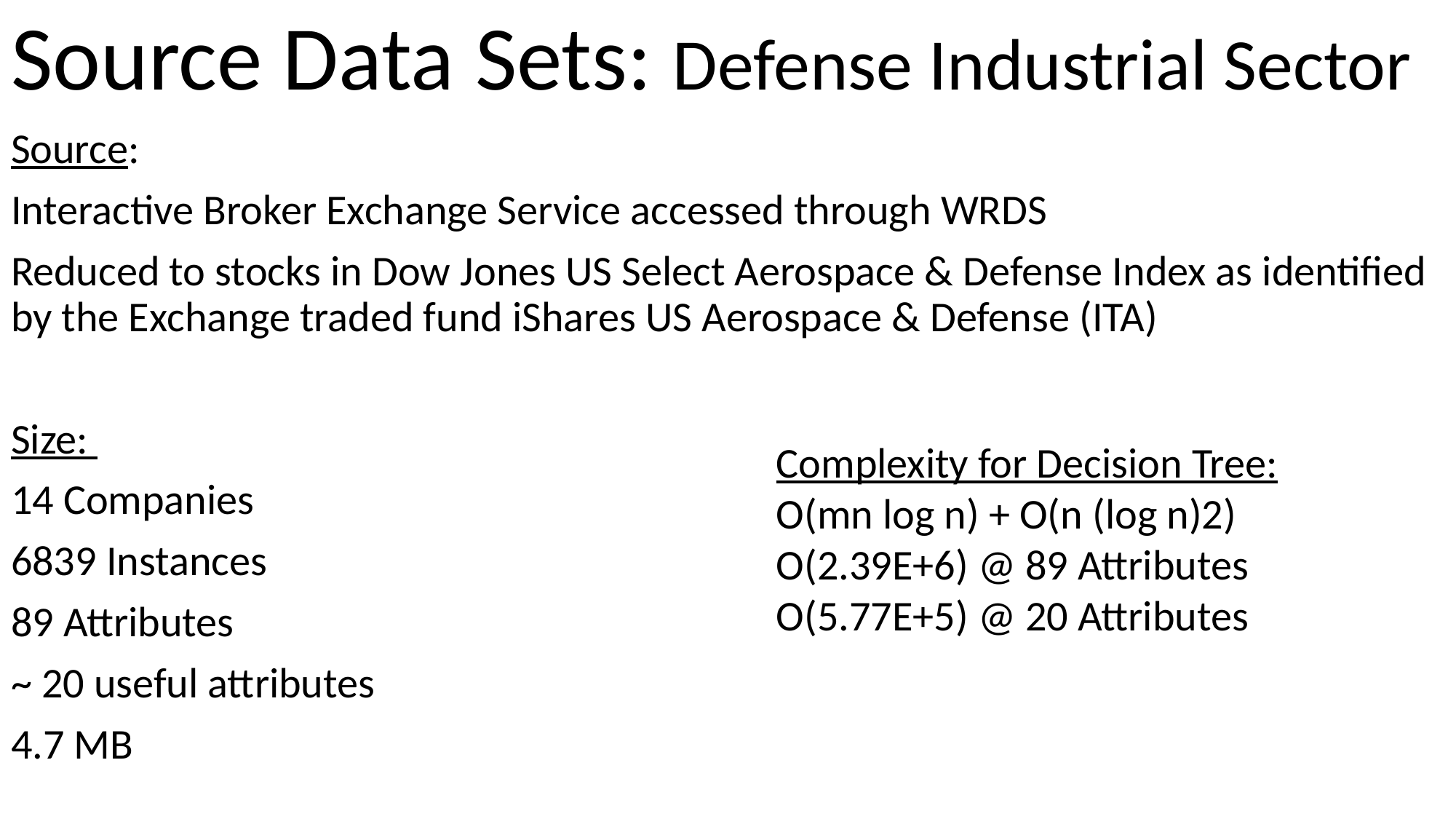

# Source Data Sets: Defense Industrial Sector
Source:
Interactive Broker Exchange Service accessed through WRDS
Reduced to stocks in Dow Jones US Select Aerospace & Defense Index as identified by the Exchange traded fund iShares US Aerospace & Defense (ITA)

Size:
14 Companies
6839 Instances
89 Attributes
~ 20 useful attributes
4.7 MB

Complexity for Decision Tree:
O(mn log n) + O(n (log n)2)
O(2.39E+6) @ 89 Attributes
O(5.77E+5) @ 20 Attributes